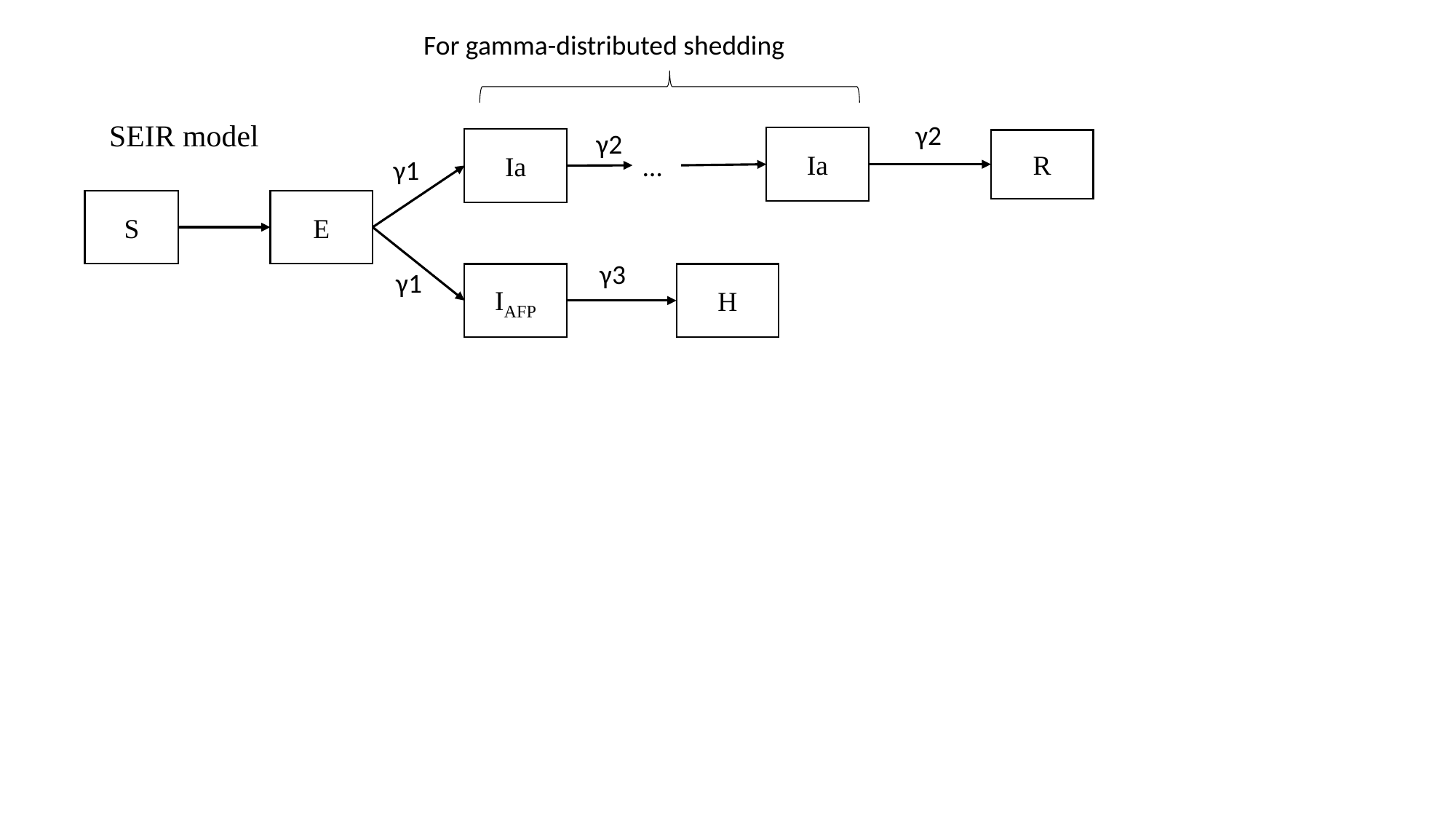

For gamma-distributed shedding
SEIR model
γ2
γ2
Ia
Ia
R
…
γ1
E
S
γ3
γ1
H
IAFP